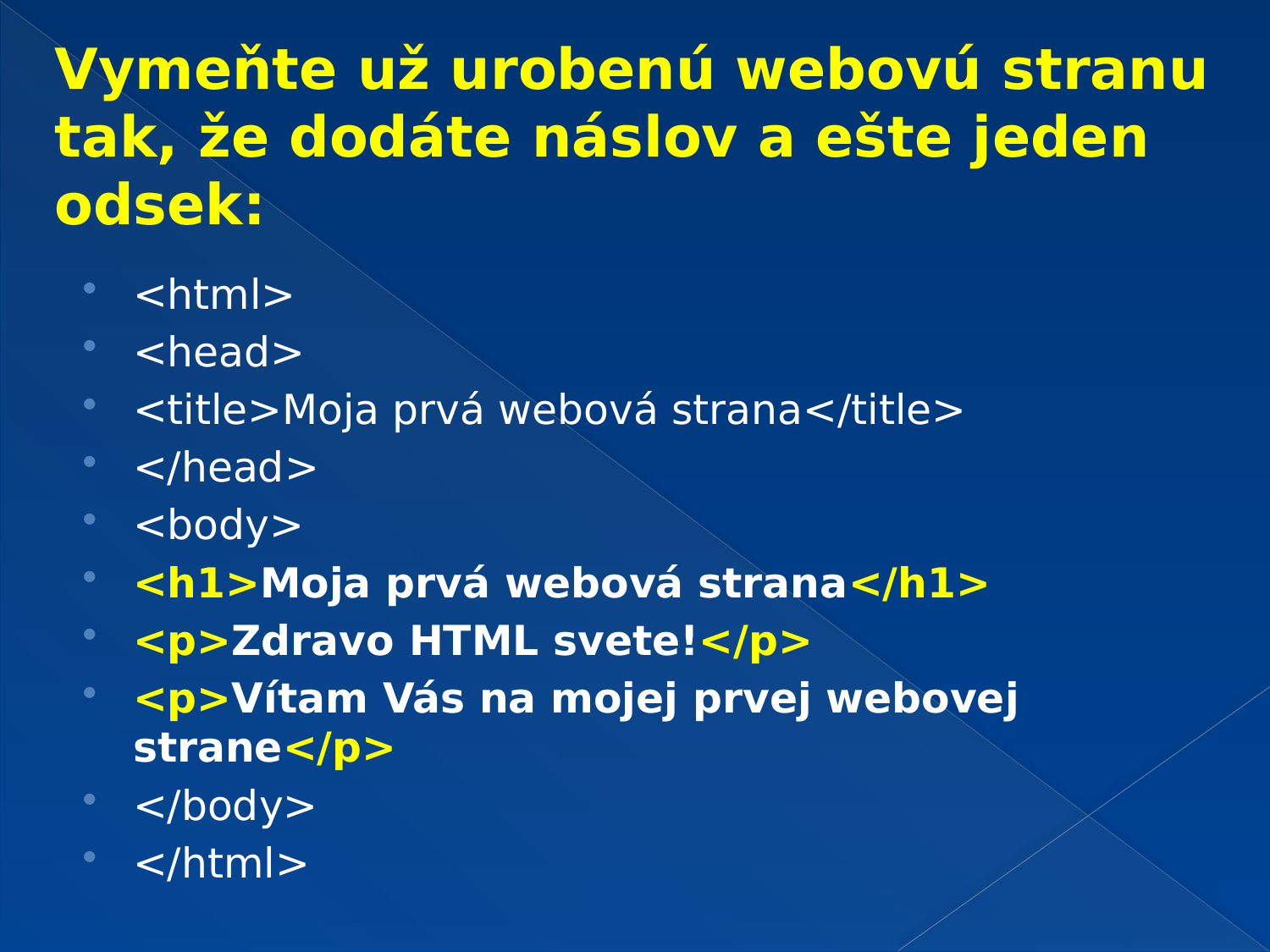

# Vymeňte už urobenú webovú stranu tak, že dodáte náslov a ešte jeden odsek:
<html>
<head>
<title>Moja prvá webová strana</title>
</head>
<body>
<h1>Moja prvá webová strana</h1>
<p>Zdravo HTML svete!</p>
<p>Vítam Vás na mojej prvej webovej strane</p>
</body>
</html>